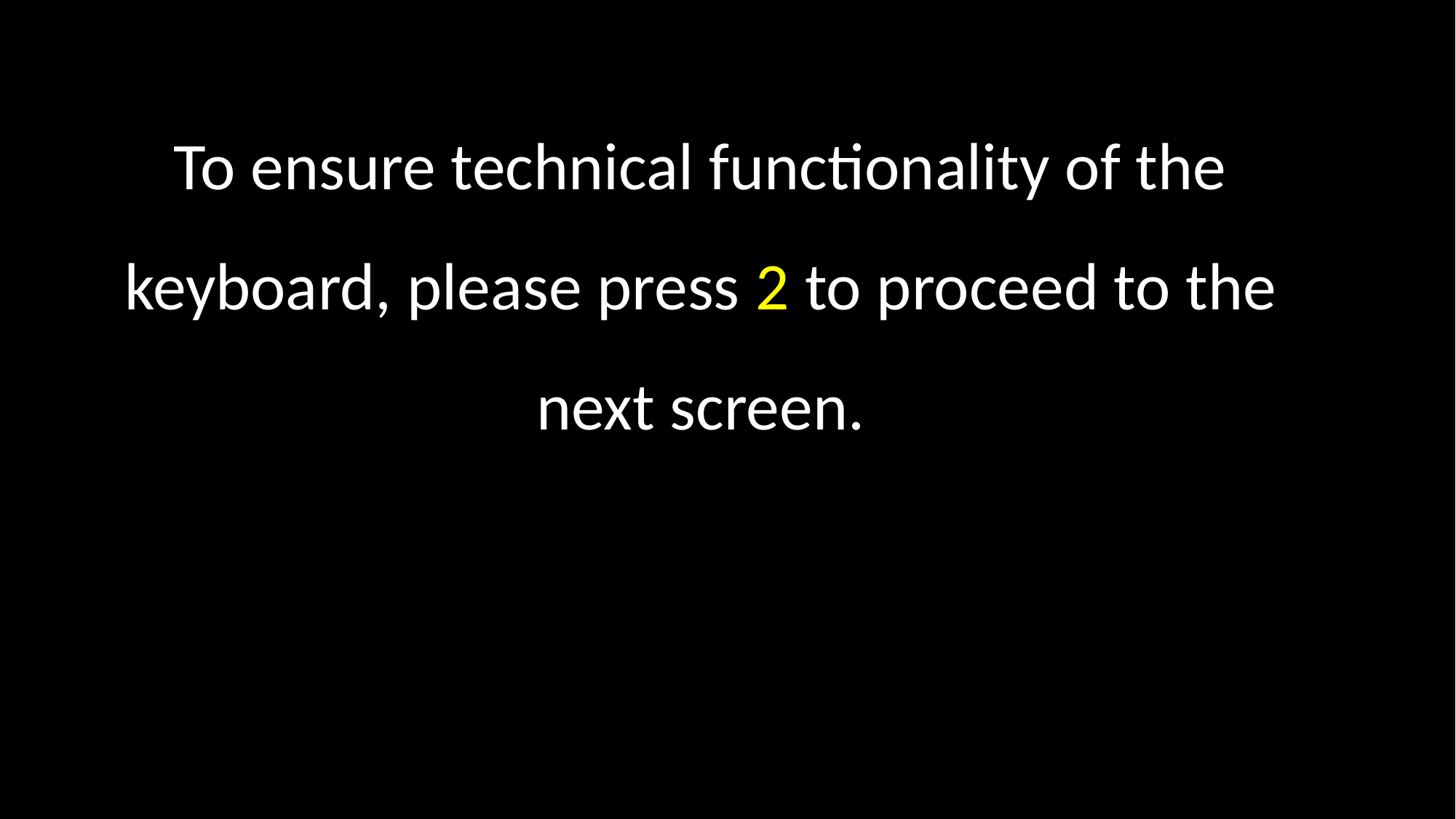

To ensure technical functionality of the keyboard, please press 2 to proceed to the next screen.